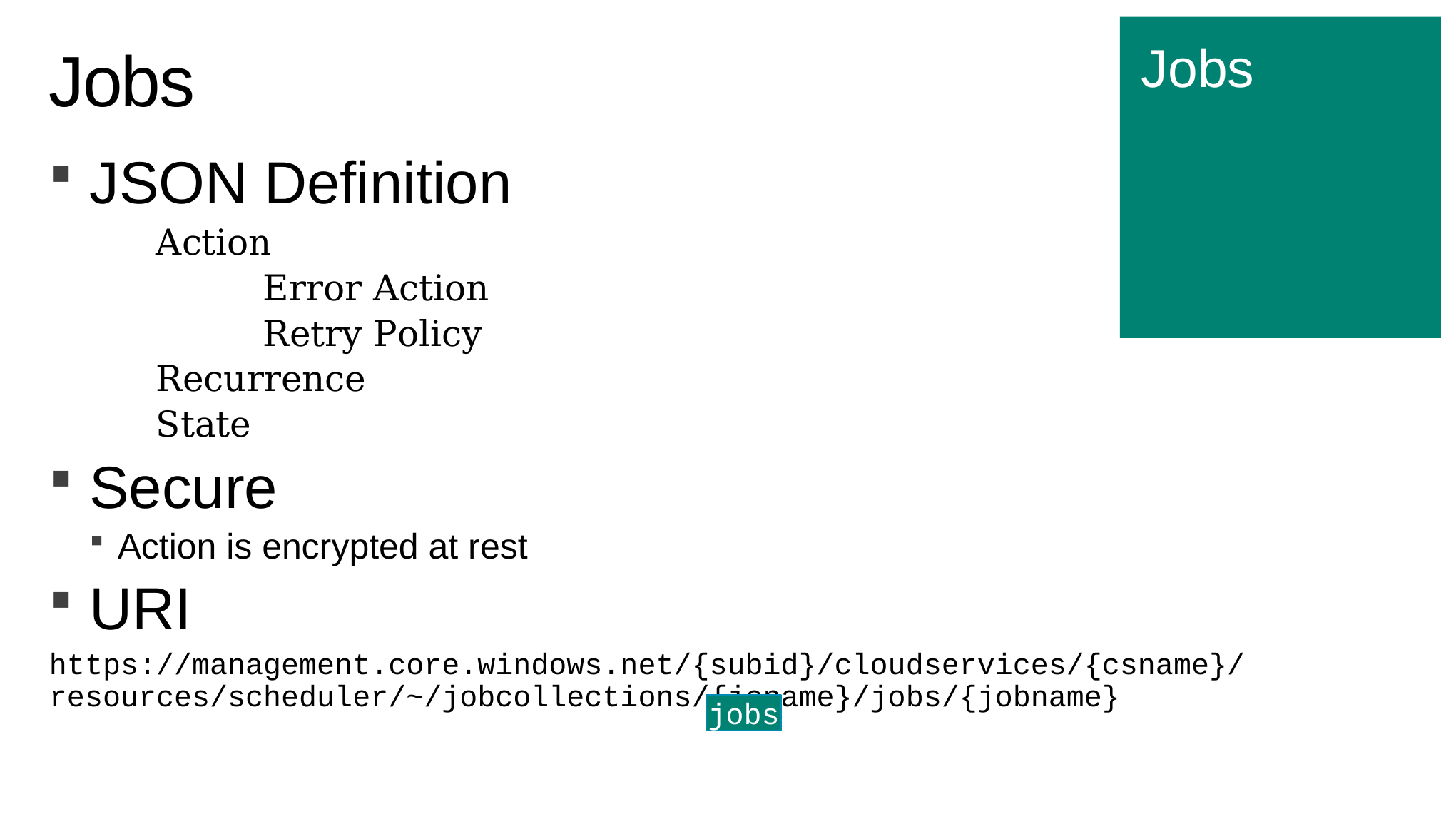

Jobs

# Jobs
JSON Definition
	Action
		Error Action
		Retry Policy
	Recurrence
	State
Secure
Action is encrypted at rest
URI
https://management.core.windows.net/{subid}/cloudservices/{csname}/resources/scheduler/~/jobcollections/{jcname}/jobs/{jobname}
jobs